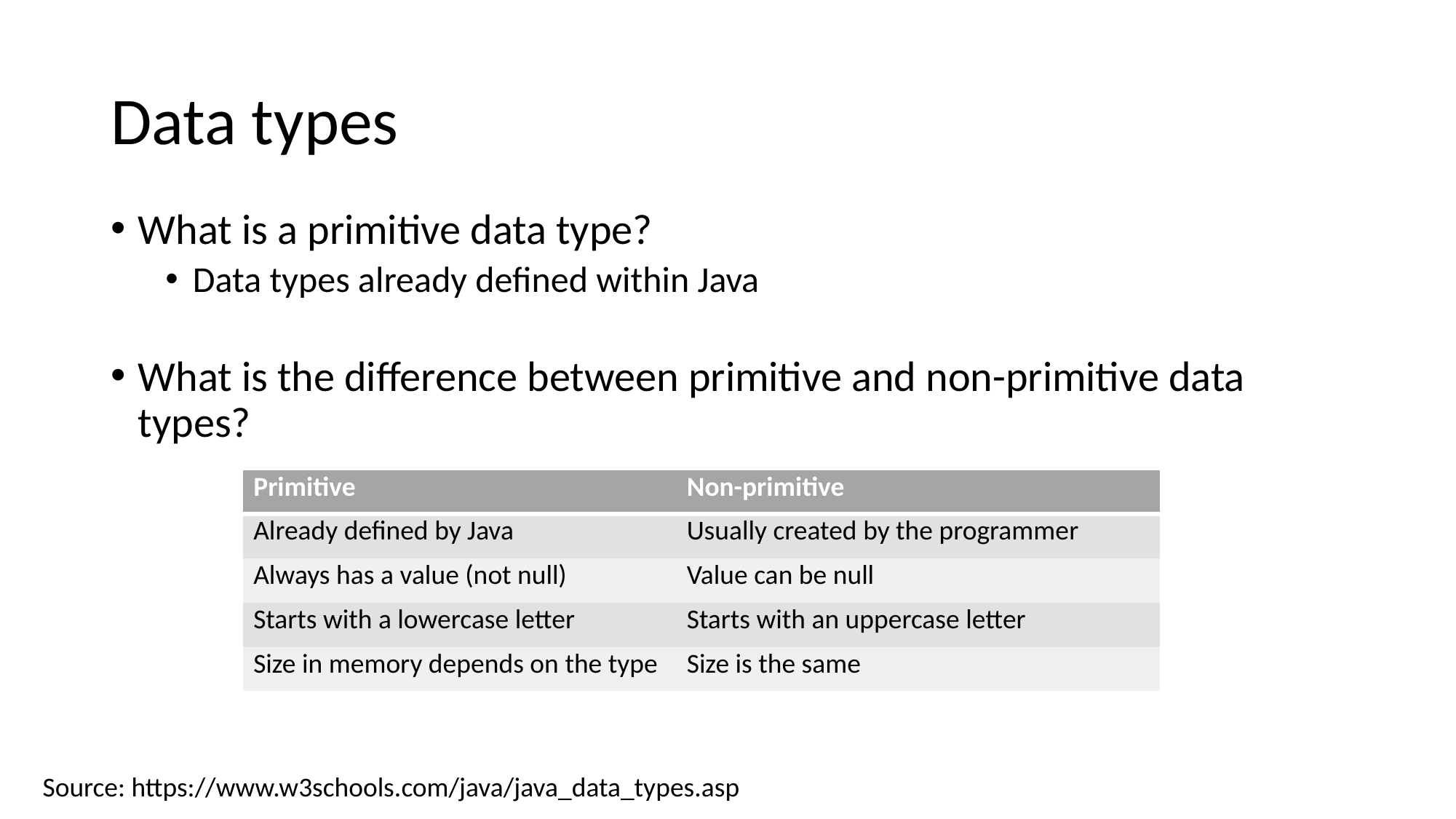

# Data types
What is a primitive data type?
Data types already defined within Java
What is the difference between primitive and non-primitive data types?

| Primitive | Non-primitive |
| --- | --- |
| Already defined by Java | Usually created by the programmer |
| Always has a value (not null) | Value can be null |
| Starts with a lowercase letter | Starts with an uppercase letter |
| Size in memory depends on the type | Size is the same |
Source: https://www.w3schools.com/java/java_data_types.asp